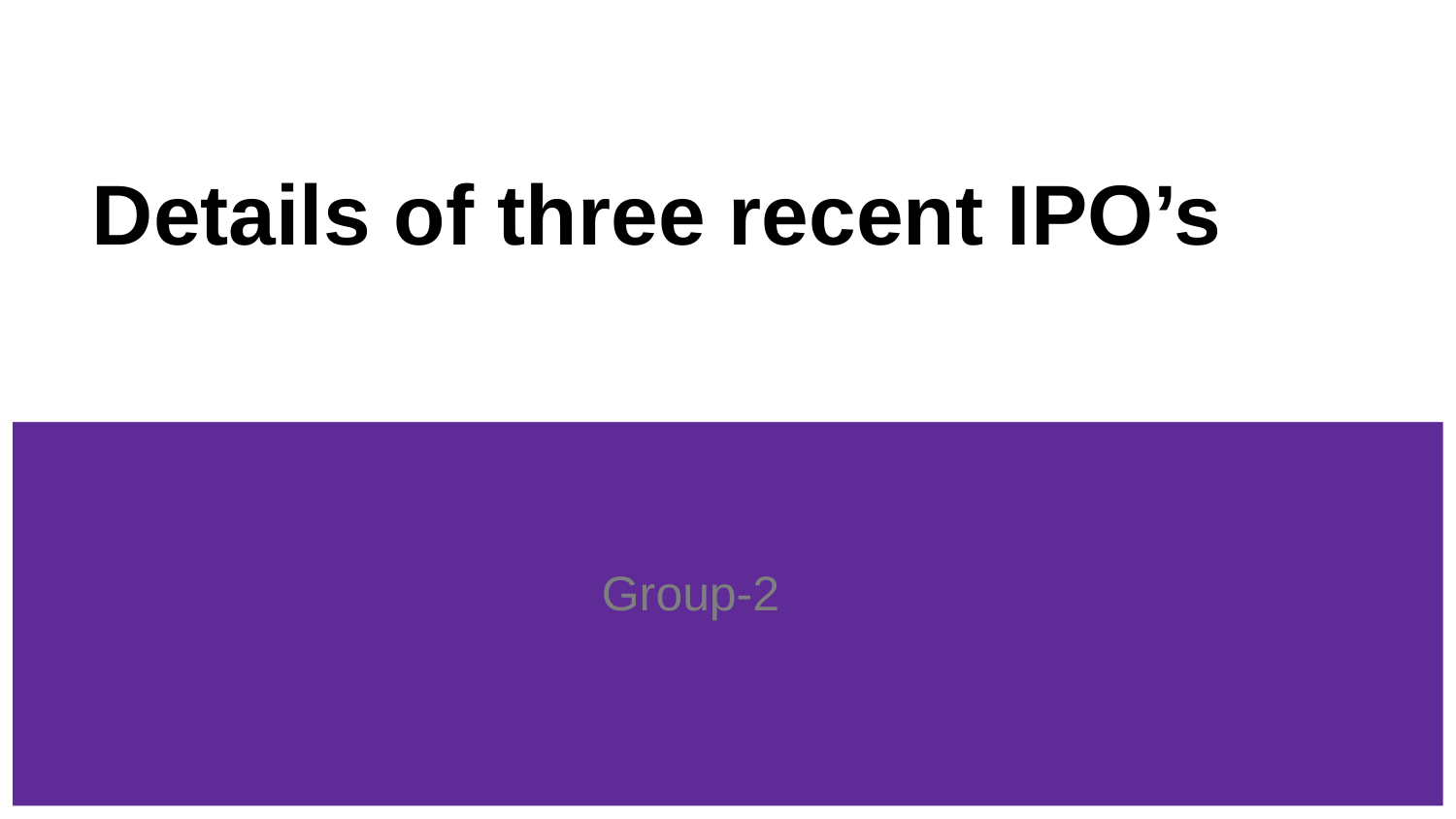

# Details of three recent IPO’s
Group-2